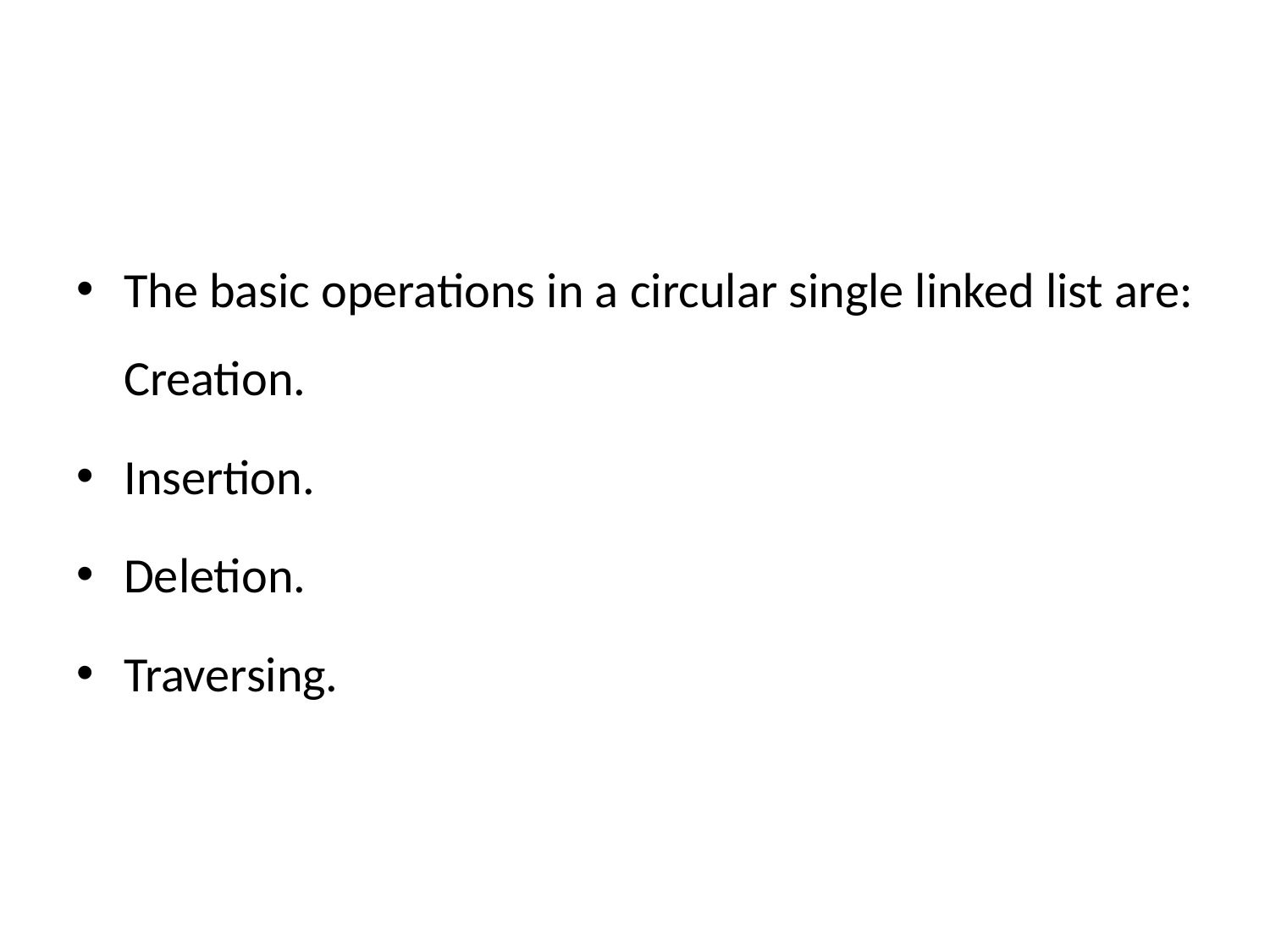

The basic operations in a circular single linked list are: Creation.
Insertion.
Deletion.
Traversing.